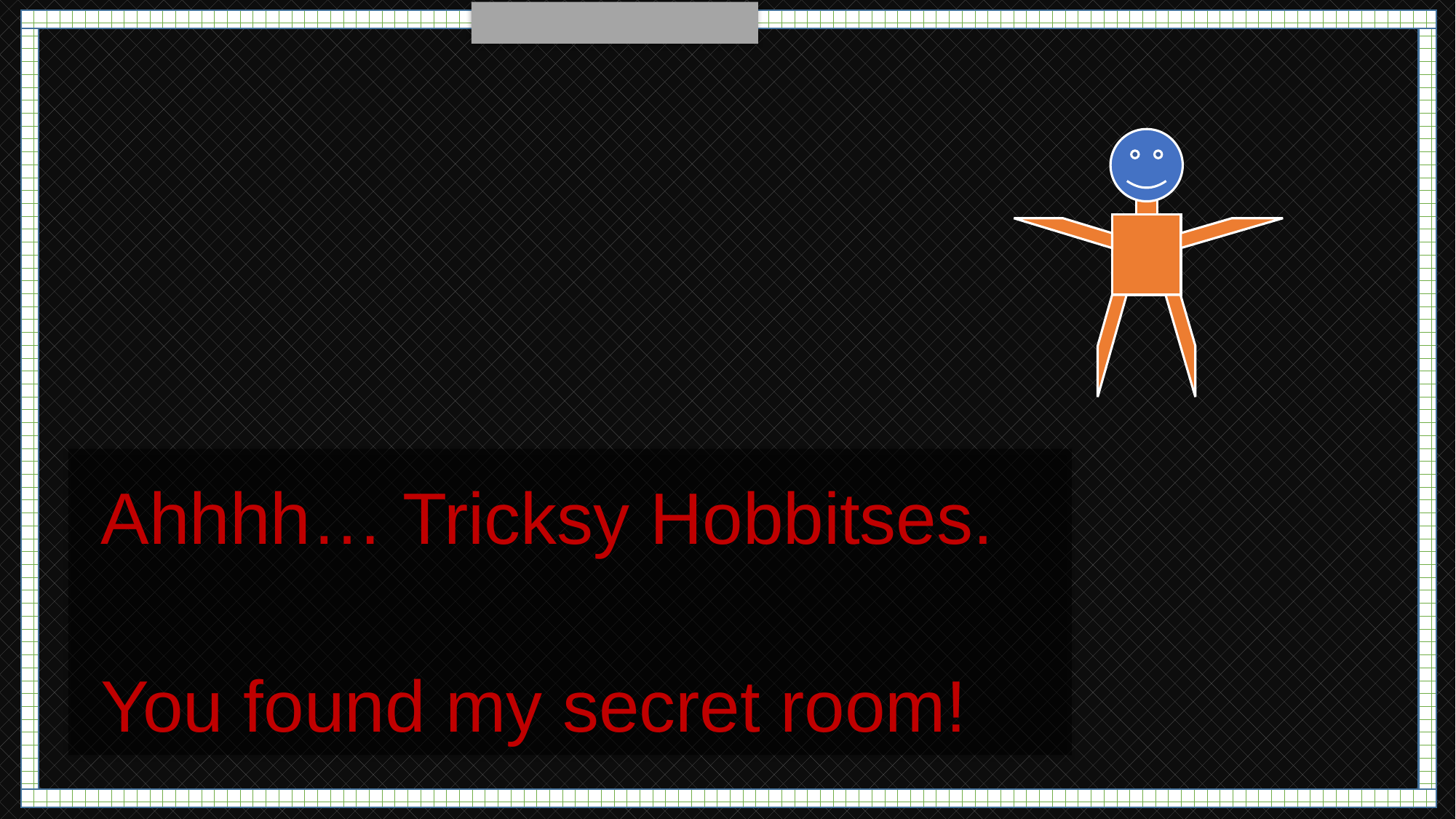

Ahhhh… Tricksy Hobbitses.

You found my secret room!